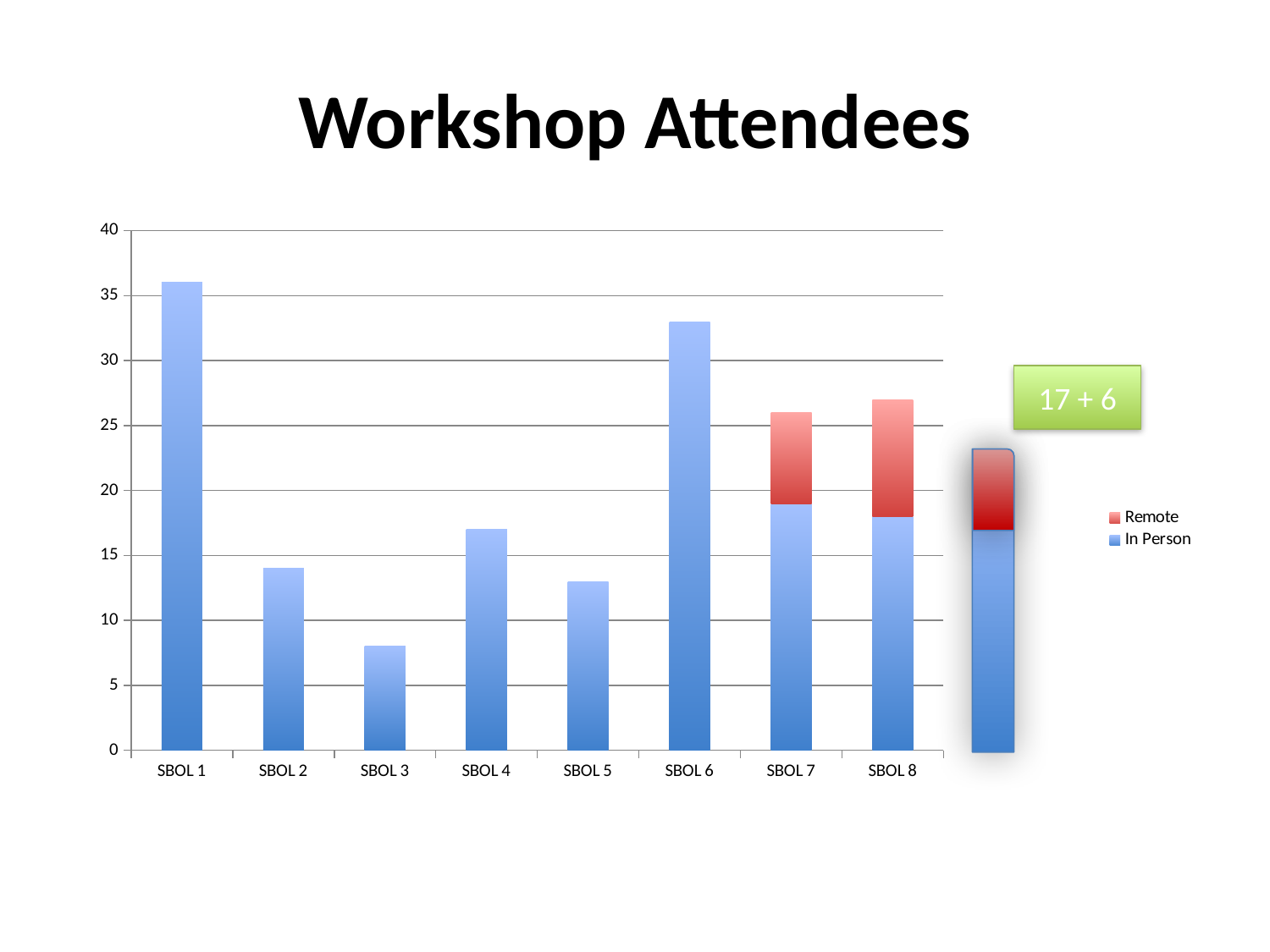

# Workshop Attendees

### Chart

| Category | In Person | Remote |
|---|---|---|
| SBOL 1 | 36.0 | 0.0 |
| SBOL 2 | 14.0 | 0.0 |
| SBOL 3 | 8.0 | 0.0 |
| SBOL 4 | 17.0 | 0.0 |
| SBOL 5 | 13.0 | 0.0 |
| SBOL 6 | 33.0 | 0.0 |
| SBOL 7 | 19.0 | 7.0 |
| SBOL 8 | 18.0 | 9.0 |
17 + 6